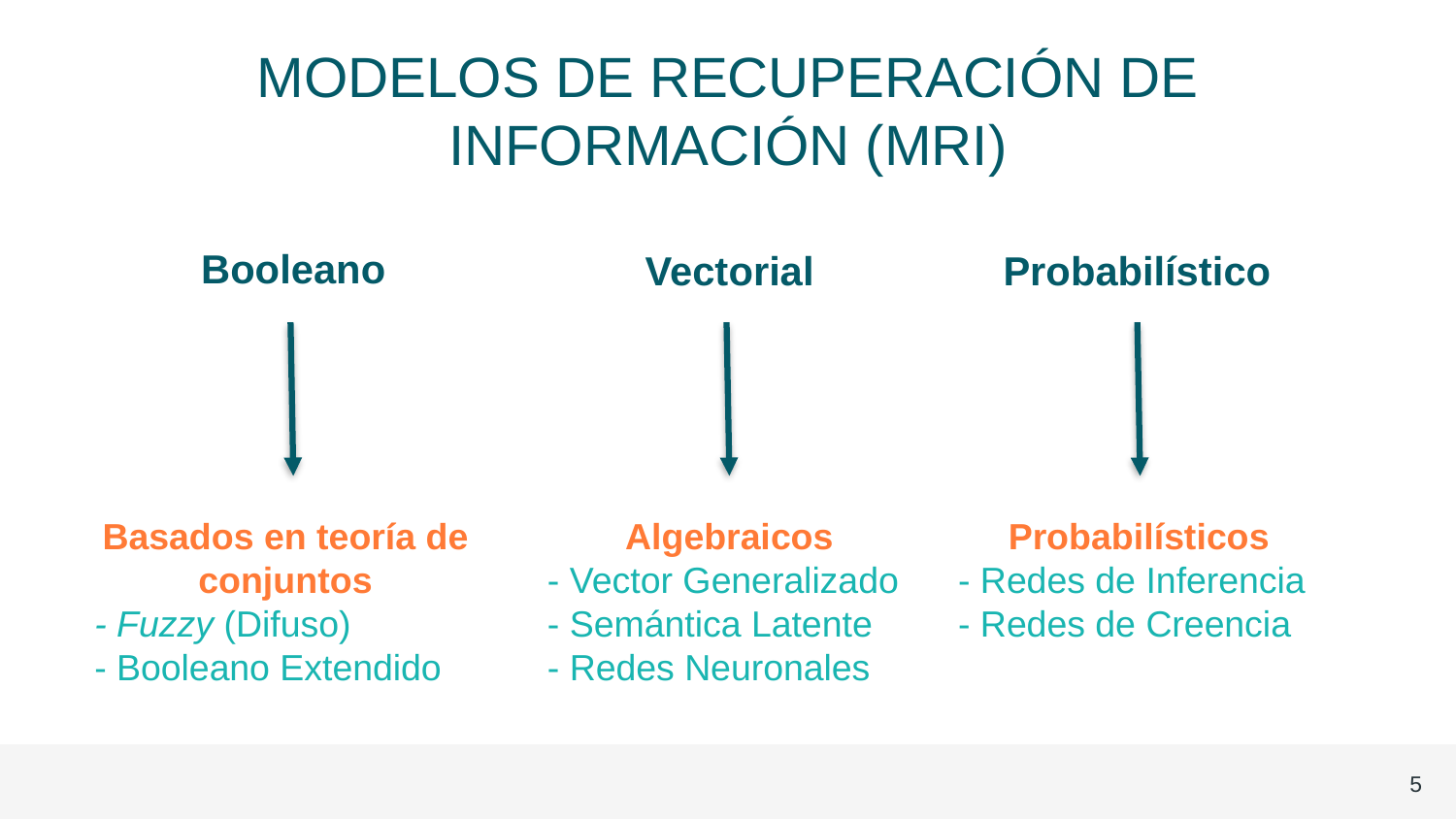

# MODELOS DE RECUPERACIÓN DE INFORMACIÓN (MRI)
Booleano
Vectorial
Probabilístico
Basados en teoría de conjuntos
- Fuzzy (Difuso)
- Booleano Extendido
Probabilísticos
- Redes de Inferencia
- Redes de Creencia
Algebraicos
- Vector Generalizado
- Semántica Latente
- Redes Neuronales
5